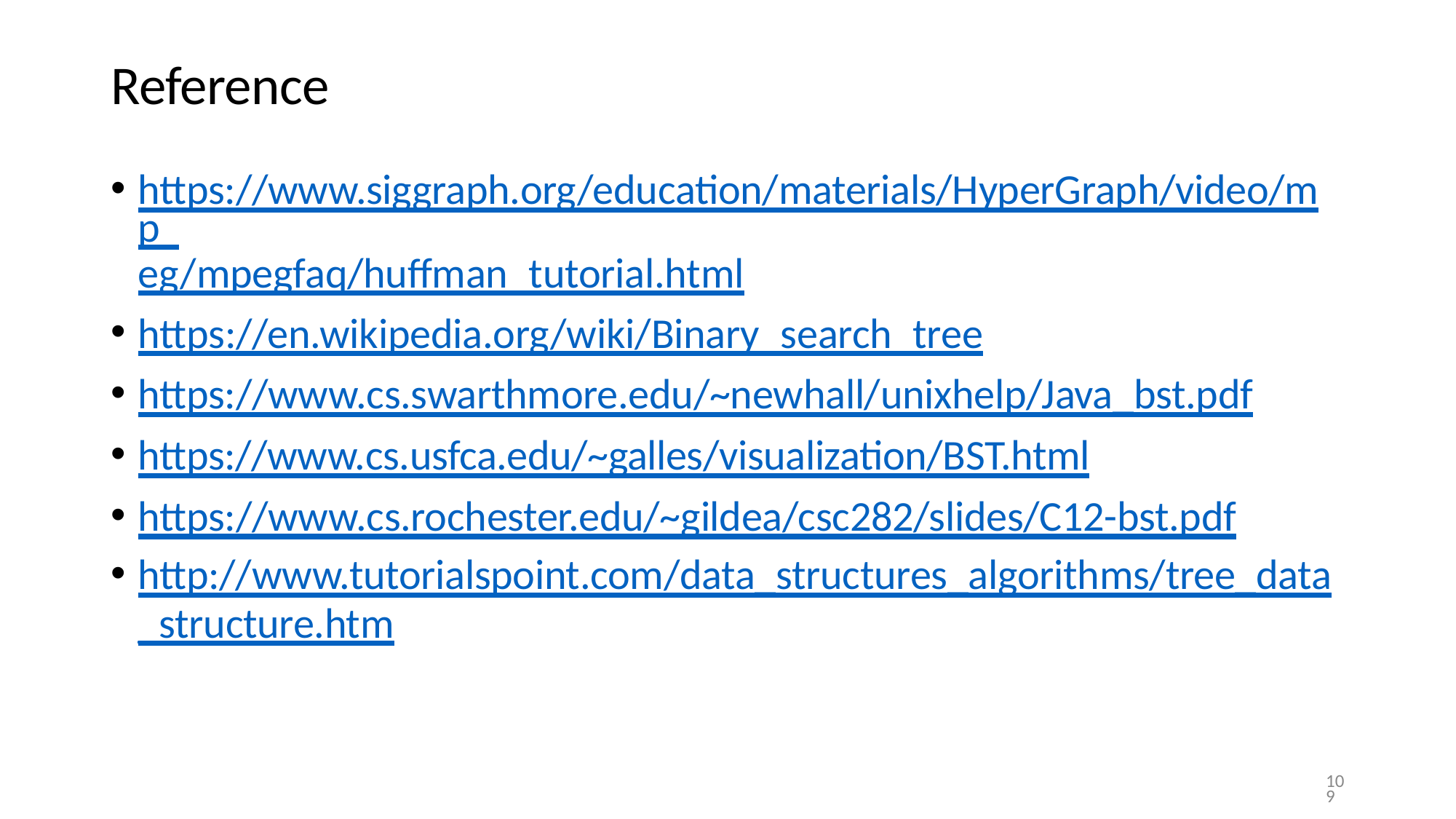

# Reference
https://www.siggraph.org/education/materials/HyperGraph/video/mp  eg/mpegfaq/huffman_tutorial.html
https://en.wikipedia.org/wiki/Binary_search_tree
https://www.cs.swarthmore.edu/~newhall/unixhelp/Java_bst.pdf
https://www.cs.usfca.edu/~galles/visualization/BST.html
https://www.cs.rochester.edu/~gildea/csc282/slides/C12-bst.pdf
http://www.tutorialspoint.com/data_structures_algorithms/tree_data
_structure.htm
109